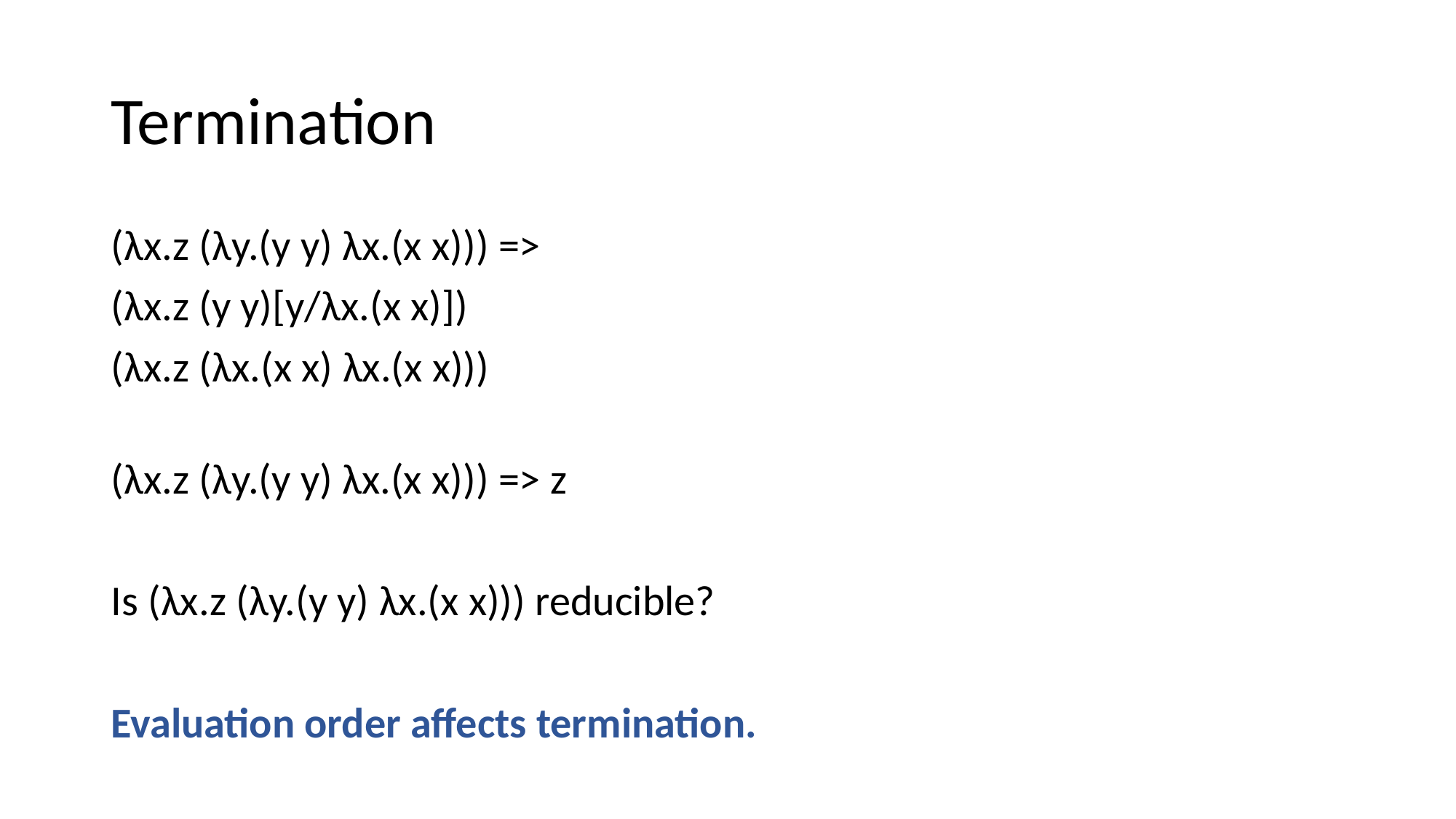

# Termination
(λx.z (λy.(y y) λx.(x x))) =>
(λx.z (y y)[y/λx.(x x)])
(λx.z (λx.(x x) λx.(x x)))

(λx.z (λy.(y y) λx.(x x))) => z

Is (λx.z (λy.(y y) λx.(x x))) reducible?

Evaluation order affects termination.